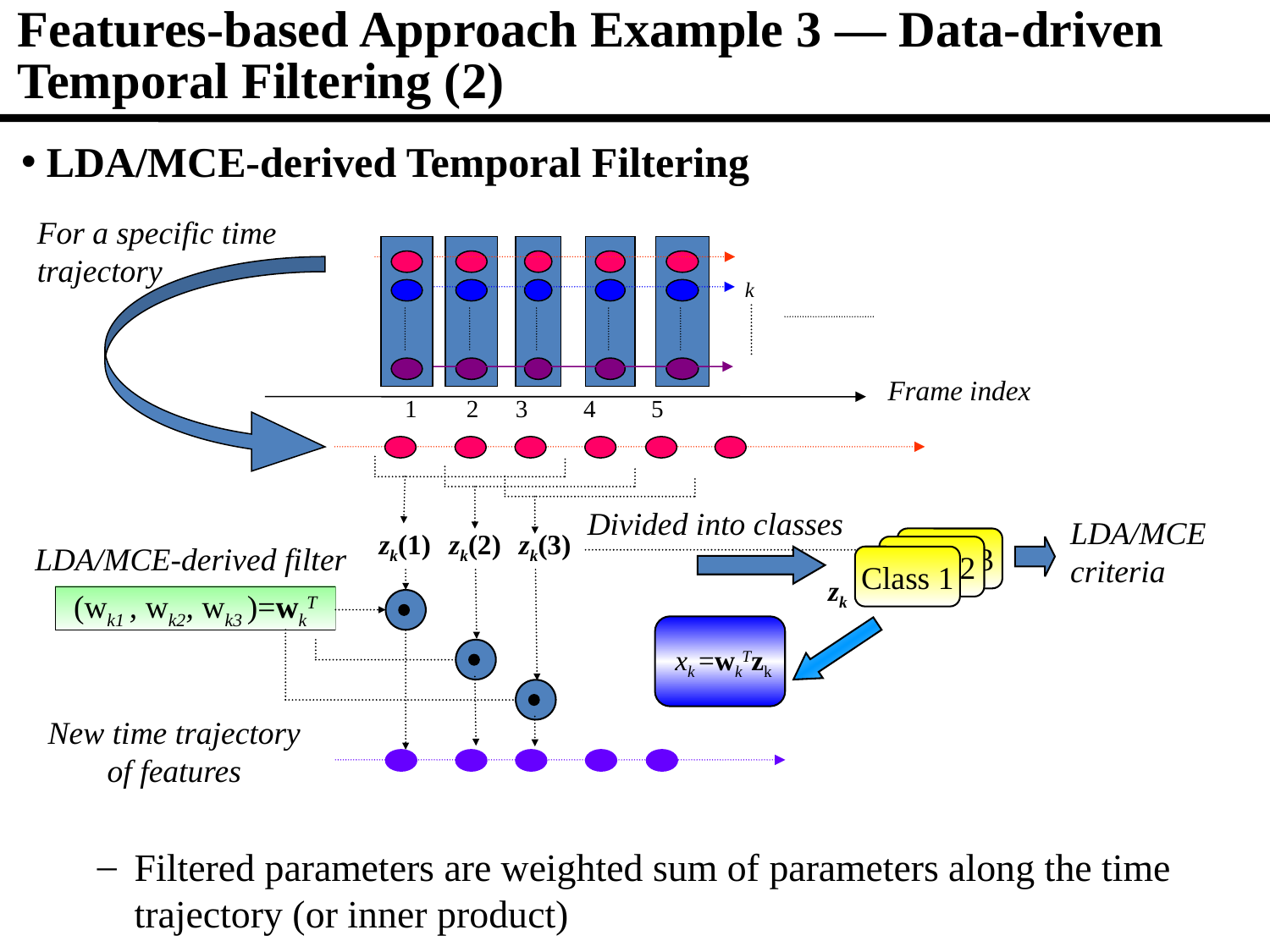

# Features-based Approach Example 3 ― Data-driven Temporal Filtering (2)

LDA/MCE-derived Temporal Filtering
For a specific time
trajectory

k

Frame index
1        2      3         4         5

Divided into classes
LDA/MCE criteria
zk(1)
zk(2)
zk(3)
          3
LDA/MCE-derived filter
          2

Class 1

zk

(wk1 , wk2, wk3 )=wkT

 xk =wkTzk

New time trajectory
of features

Filtered parameters are weighted sum of parameters along the time trajectory (or inner product)